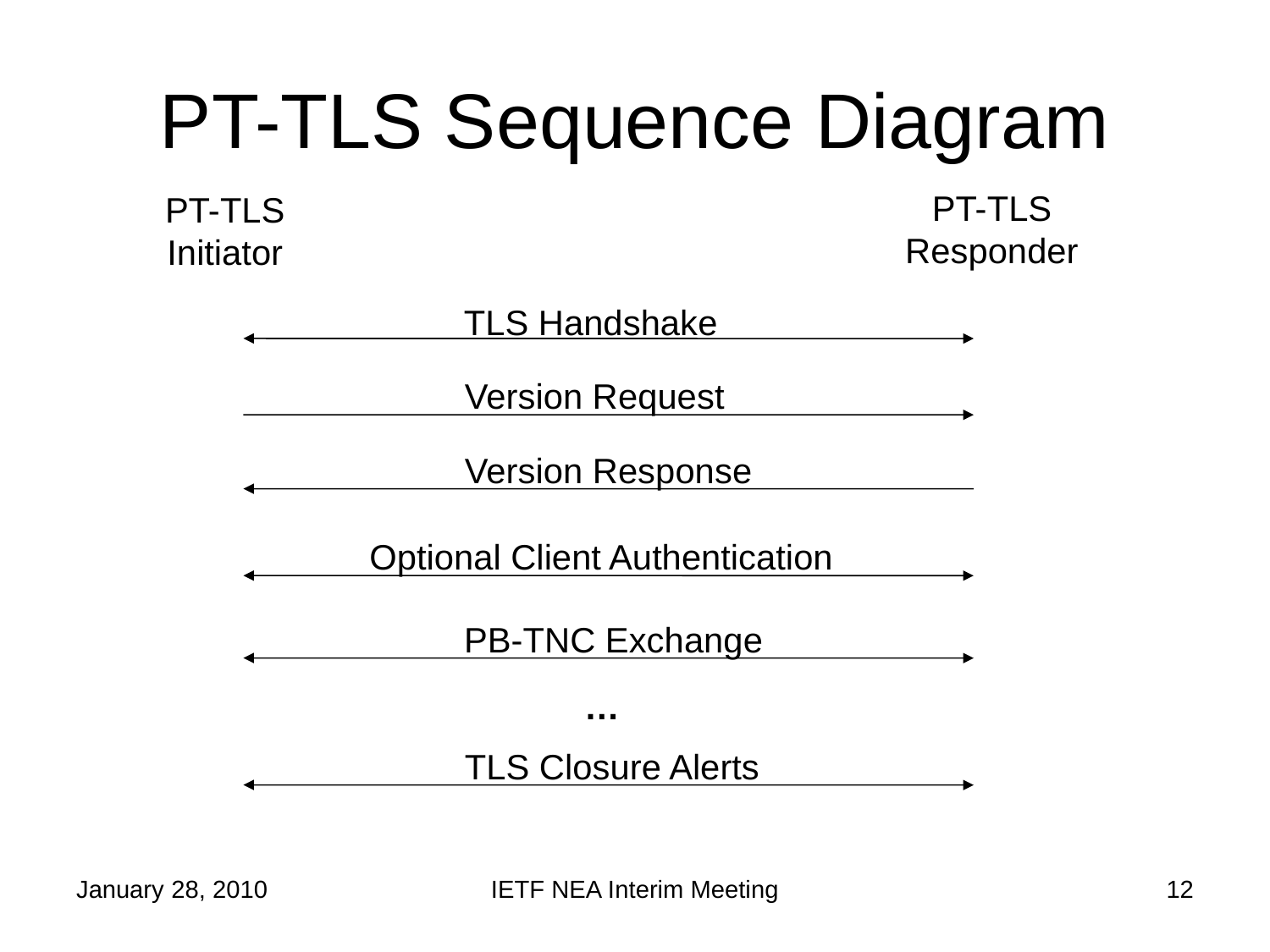

# PT-TLS Sequence Diagram
PT-TLS
Responder
PT-TLS
Initiator
TLS Handshake

Version Request

Version Response

Optional Client Authentication

PB-TNC Exchange

…
TLS Closure Alerts

January 28, 2010
IETF NEA Interim Meeting
12